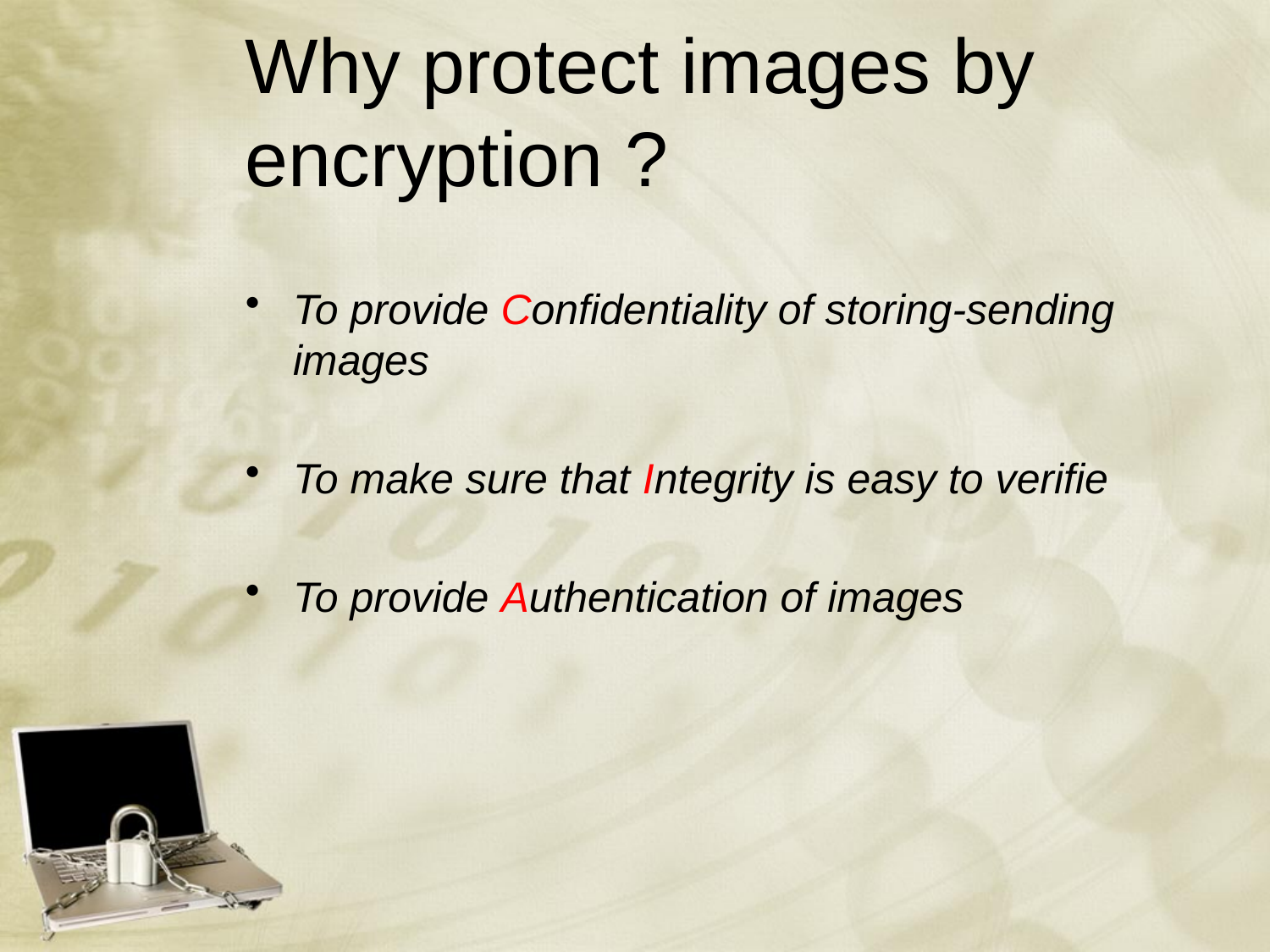

# Why protect images by encryption ?
To provide Confidentiality of storing-sending images

To make sure that Integrity is easy to verifie

To provide Authentication of images